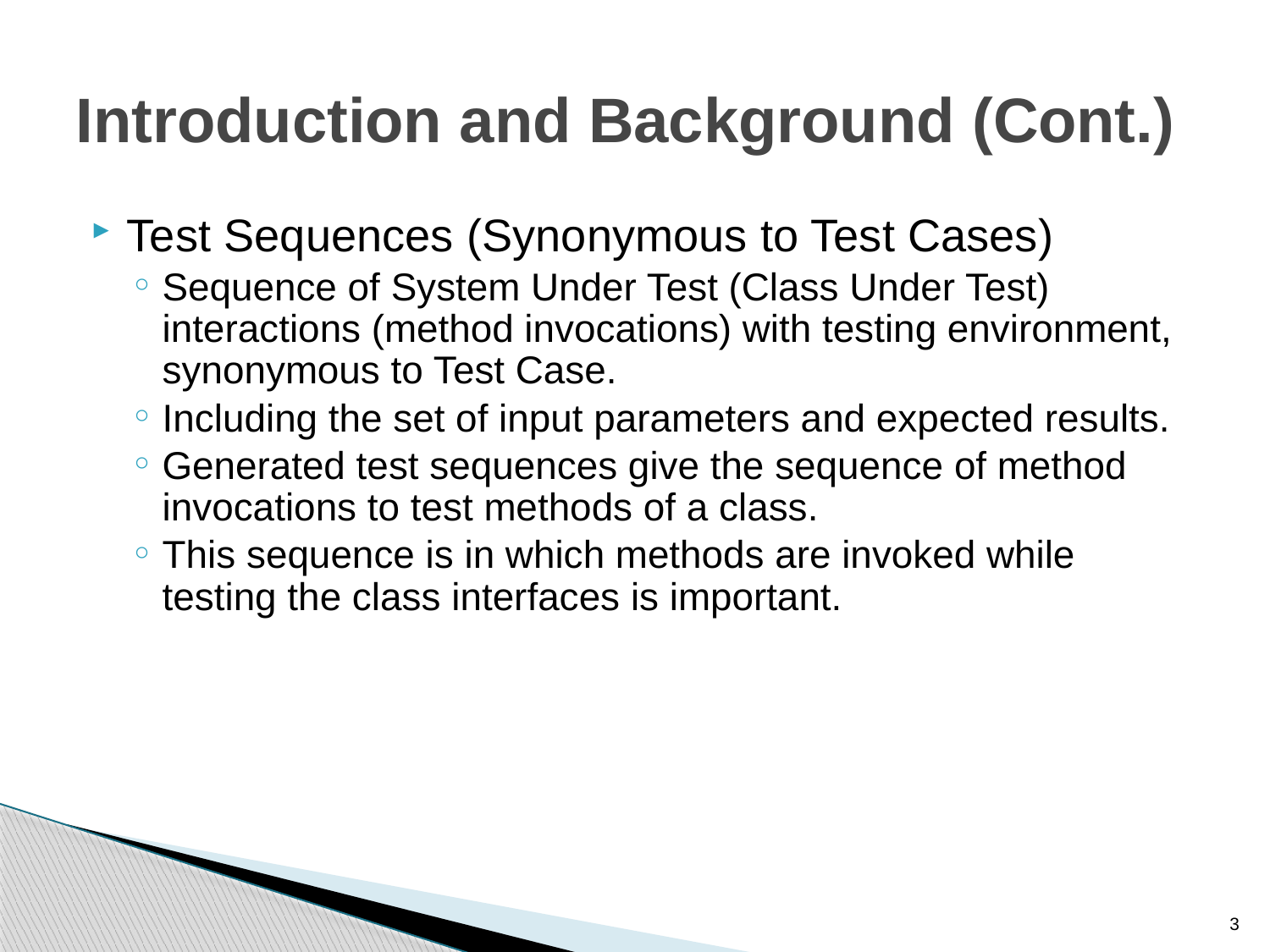

# Introduction and Background (Cont.)
Test Sequences (Synonymous to Test Cases)
Sequence of System Under Test (Class Under Test) interactions (method invocations) with testing environment, synonymous to Test Case.
Including the set of input parameters and expected results.
Generated test sequences give the sequence of method invocations to test methods of a class.
This sequence is in which methods are invoked while testing the class interfaces is important.
3